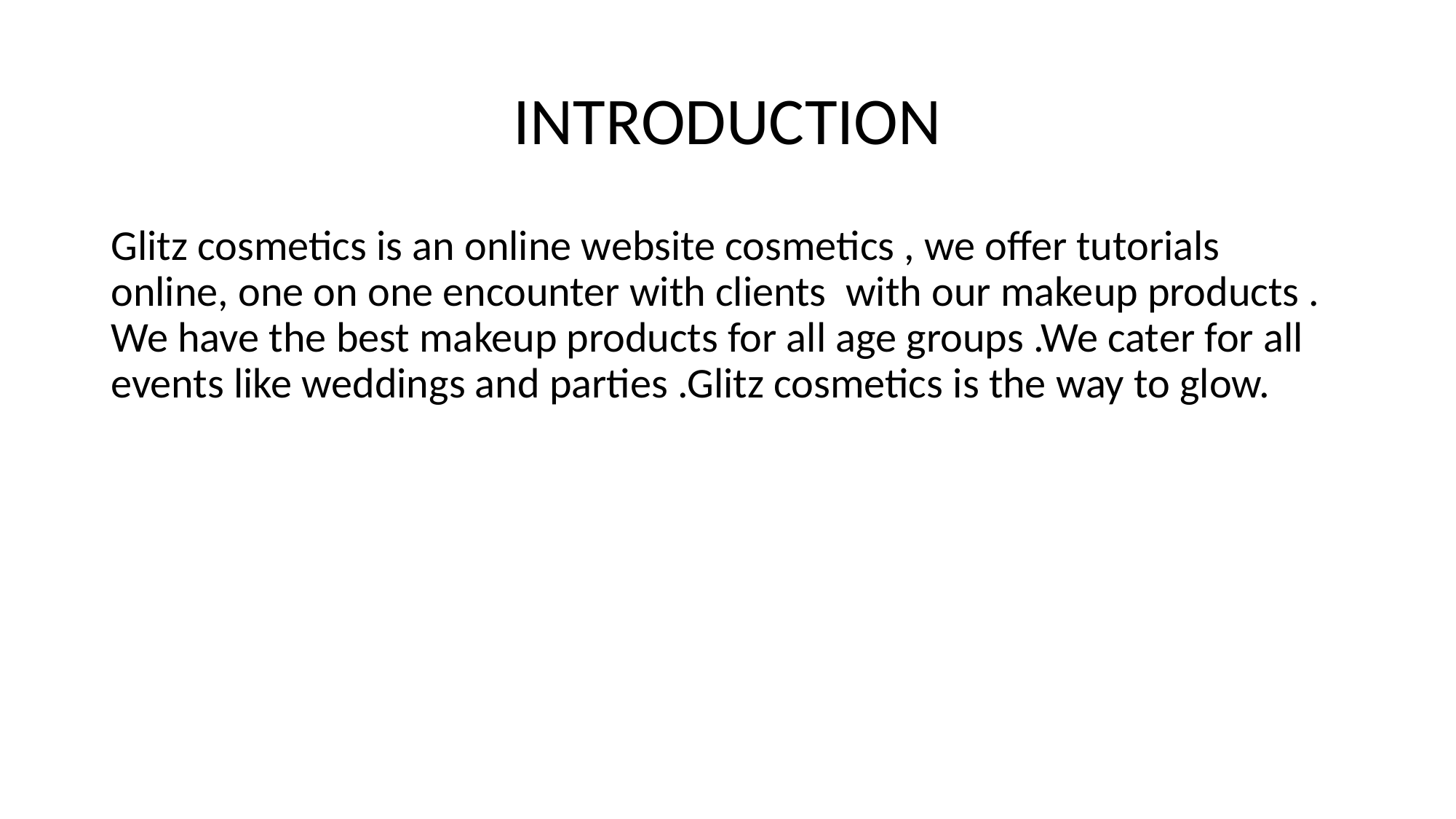

# INTRODUCTION
Glitz cosmetics is an online website cosmetics , we offer tutorials online, one on one encounter with clients  with our makeup products . We have the best makeup products for all age groups .We cater for all events like weddings and parties .Glitz cosmetics is the way to glow.